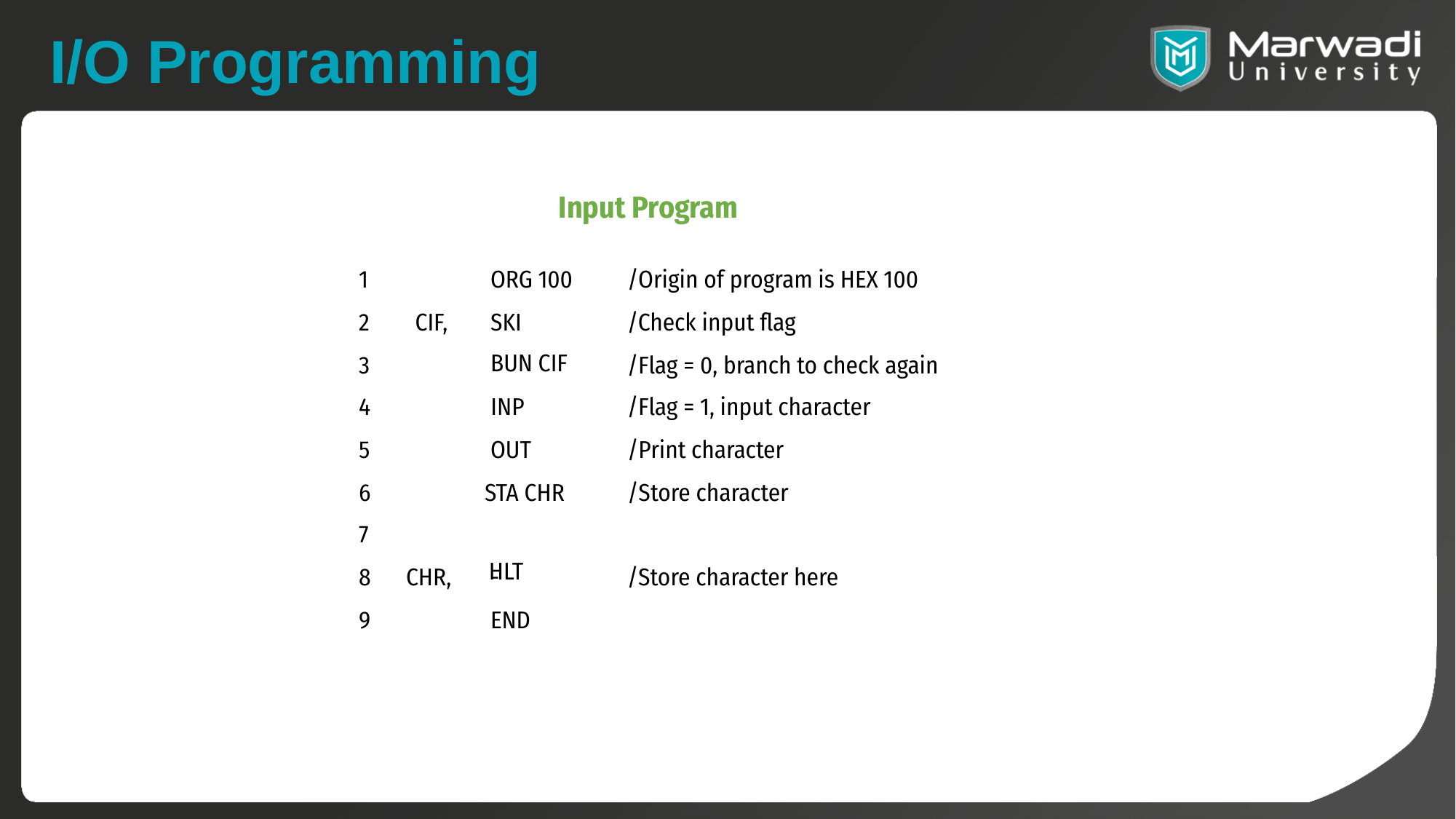

# I/O Programming
Input Program
1
ORG 100
/Origin of program is HEX 100
2
CIF,
SKI
/Check input flag
BUN CIF
3
/Flag = 0, branch to check again
4
INP
/Flag = 1, input character
5
OUT
/Print character
6
/Store character
STA CHR
7
HLT
8
CHR,
-
/Store character here
9
END